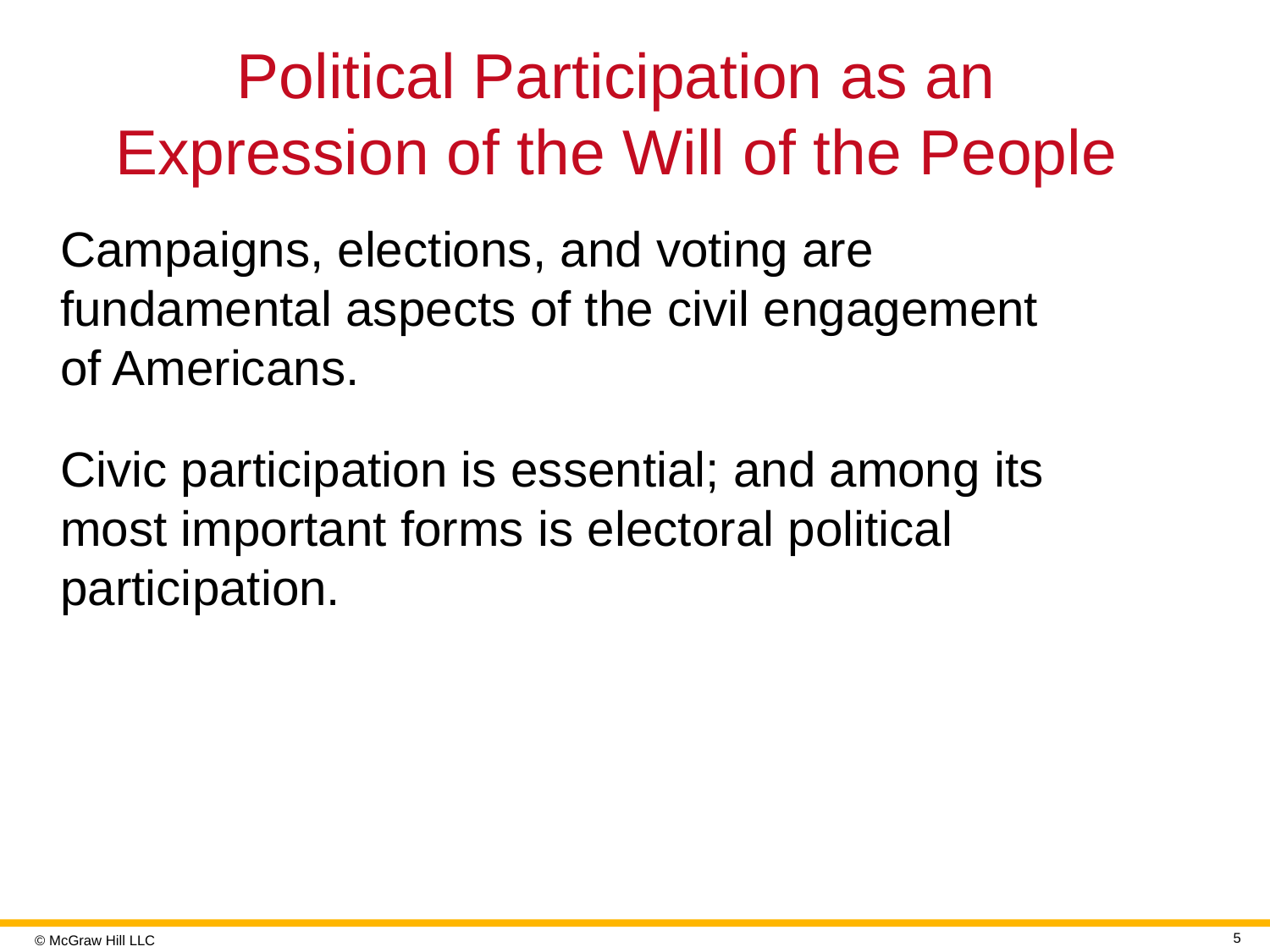

# Political Participation as an Expression of the Will of the People
Campaigns, elections, and voting are fundamental aspects of the civil engagement of Americans.
Civic participation is essential; and among its most important forms is electoral political participation.
5